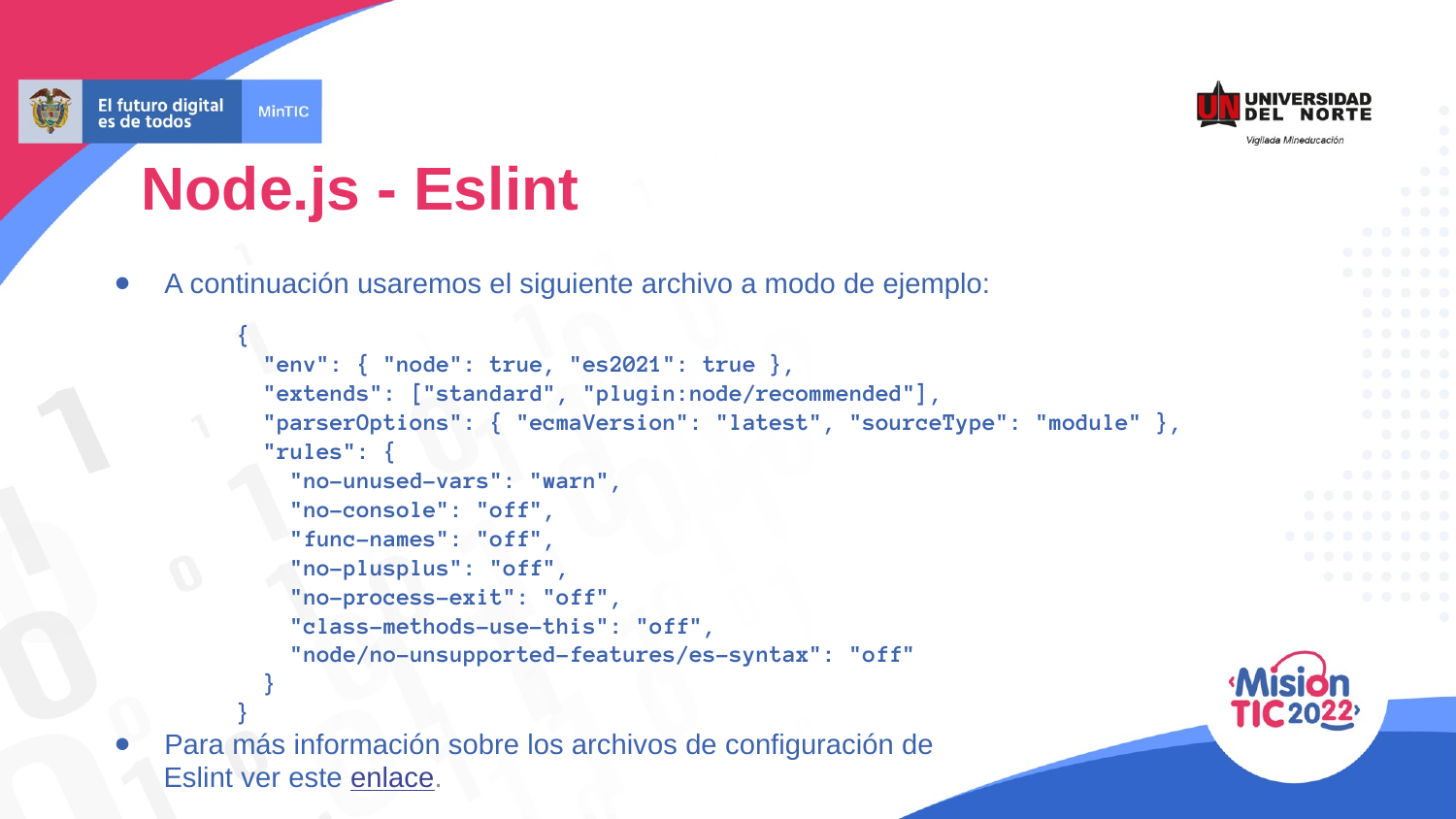

Node.js - Eslint
A continuación usaremos el siguiente archivo a modo de ejemplo:
{
  "env": { "node": true, "es2021": true },
  "extends": ["standard", "plugin:node/recommended"],
  "parserOptions": { "ecmaVersion": "latest", "sourceType": "module" },
  "rules": {
    "no-unused-vars": "warn",
    "no-console": "off",
    "func-names": "off",
    "no-plusplus": "off",
    "no-process-exit": "off",
    "class-methods-use-this": "off",
    "node/no-unsupported-features/es-syntax": "off"
  }
}
Para más información sobre los archivos de configuración de
         Eslint ver este enlace.